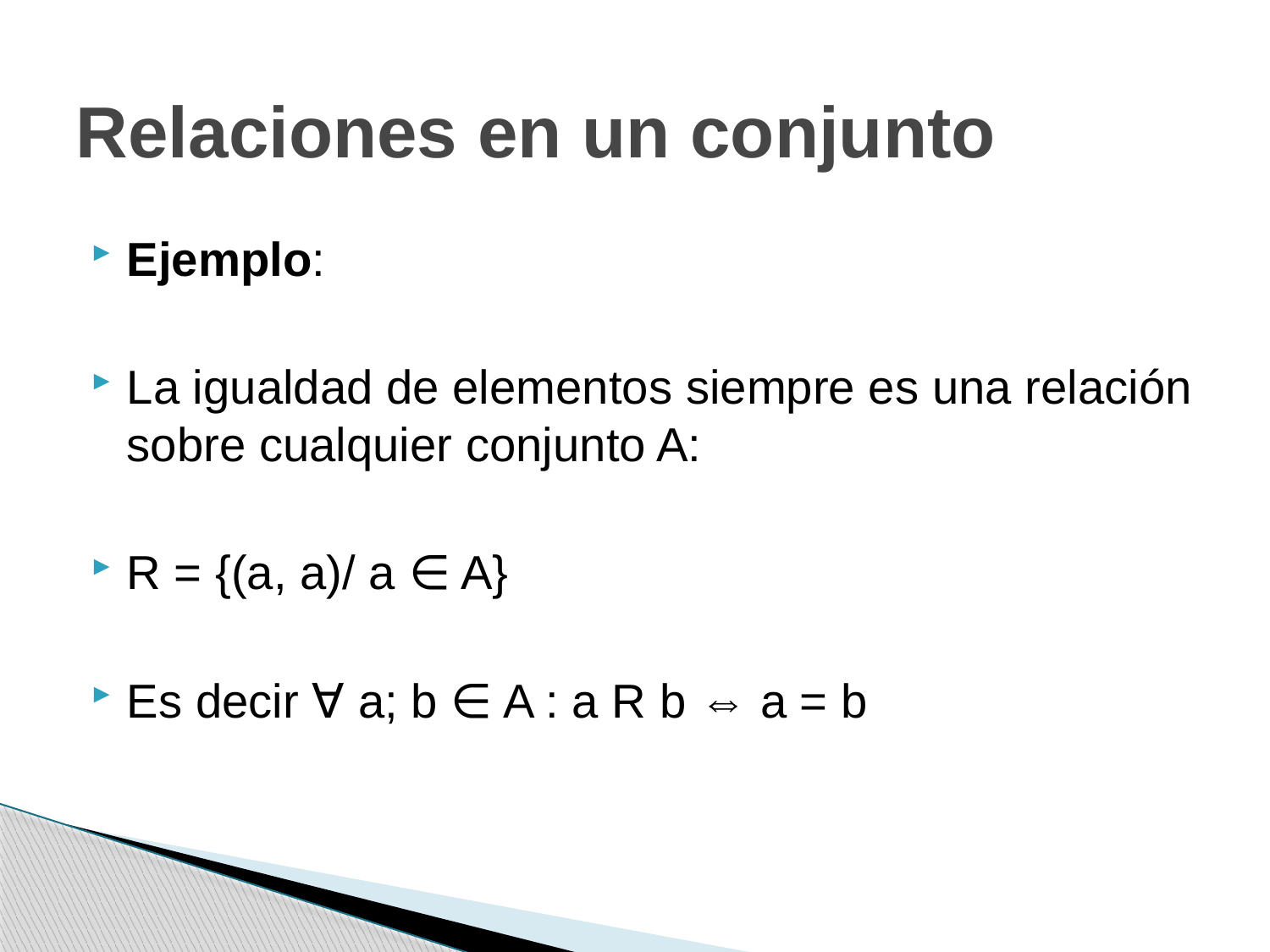

# Relaciones en un conjunto
Ejemplo:

La igualdad de elementos siempre es una relación sobre cualquier conjunto A:

R = {(a, a)/ a ∈ A}

Es decir ∀ a; b ∈ A : a R b ⇔ a = b